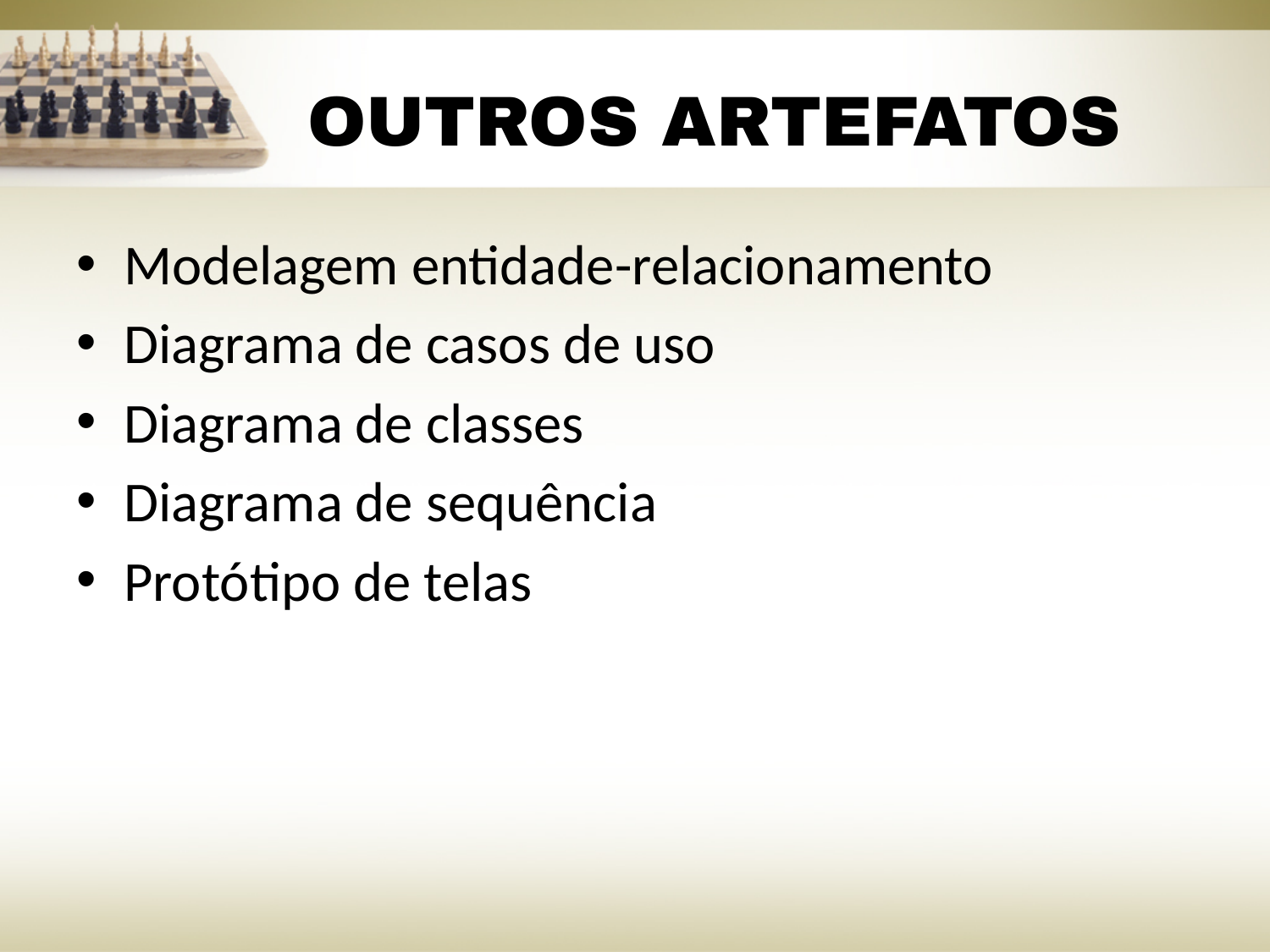

# OUTROS ARTEFATOS
Modelagem entidade-relacionamento
Diagrama de casos de uso
Diagrama de classes
Diagrama de sequência
Protótipo de telas